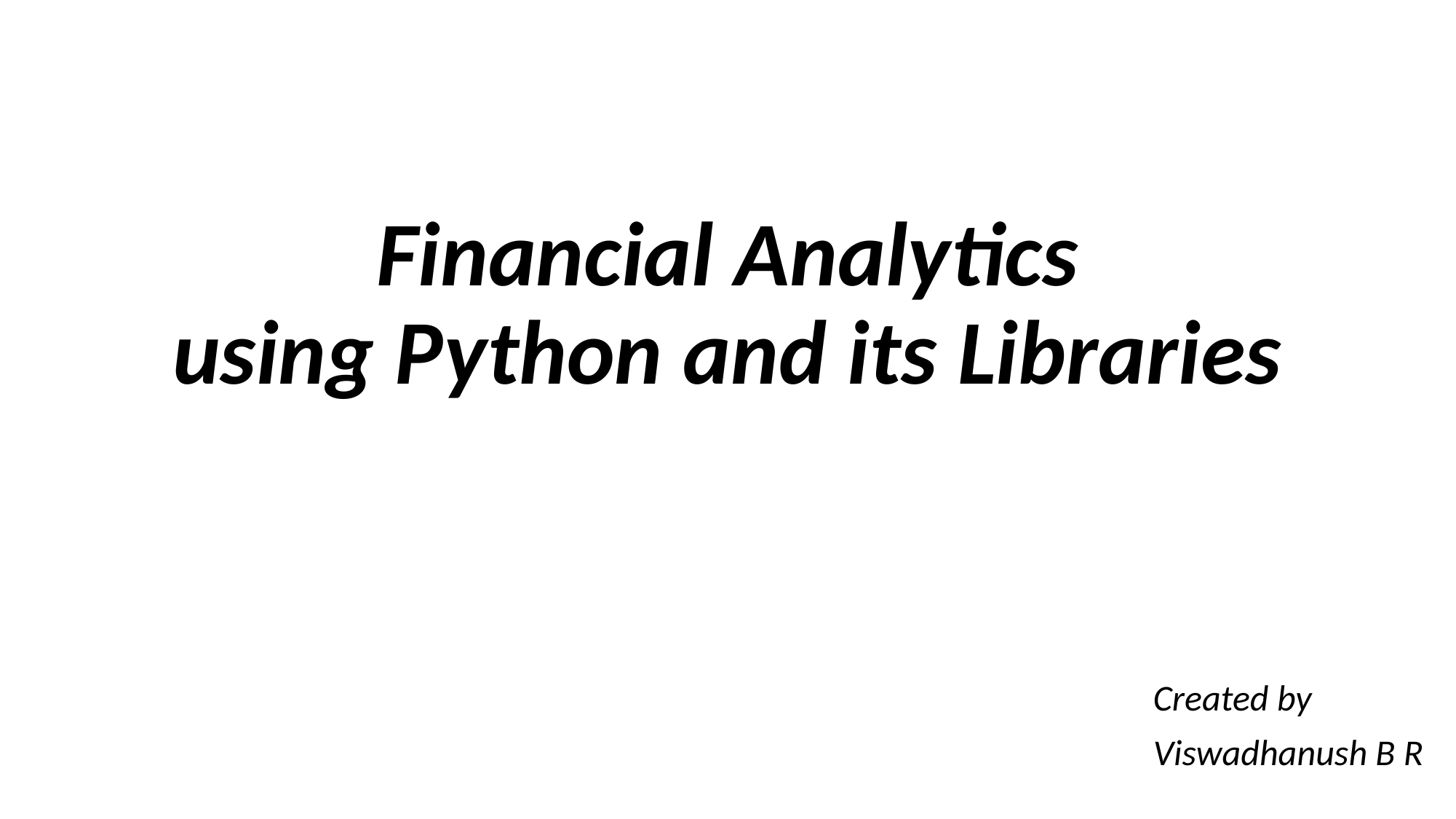

# Financial Analytics using Python and its Libraries
Created by
Viswadhanush B R